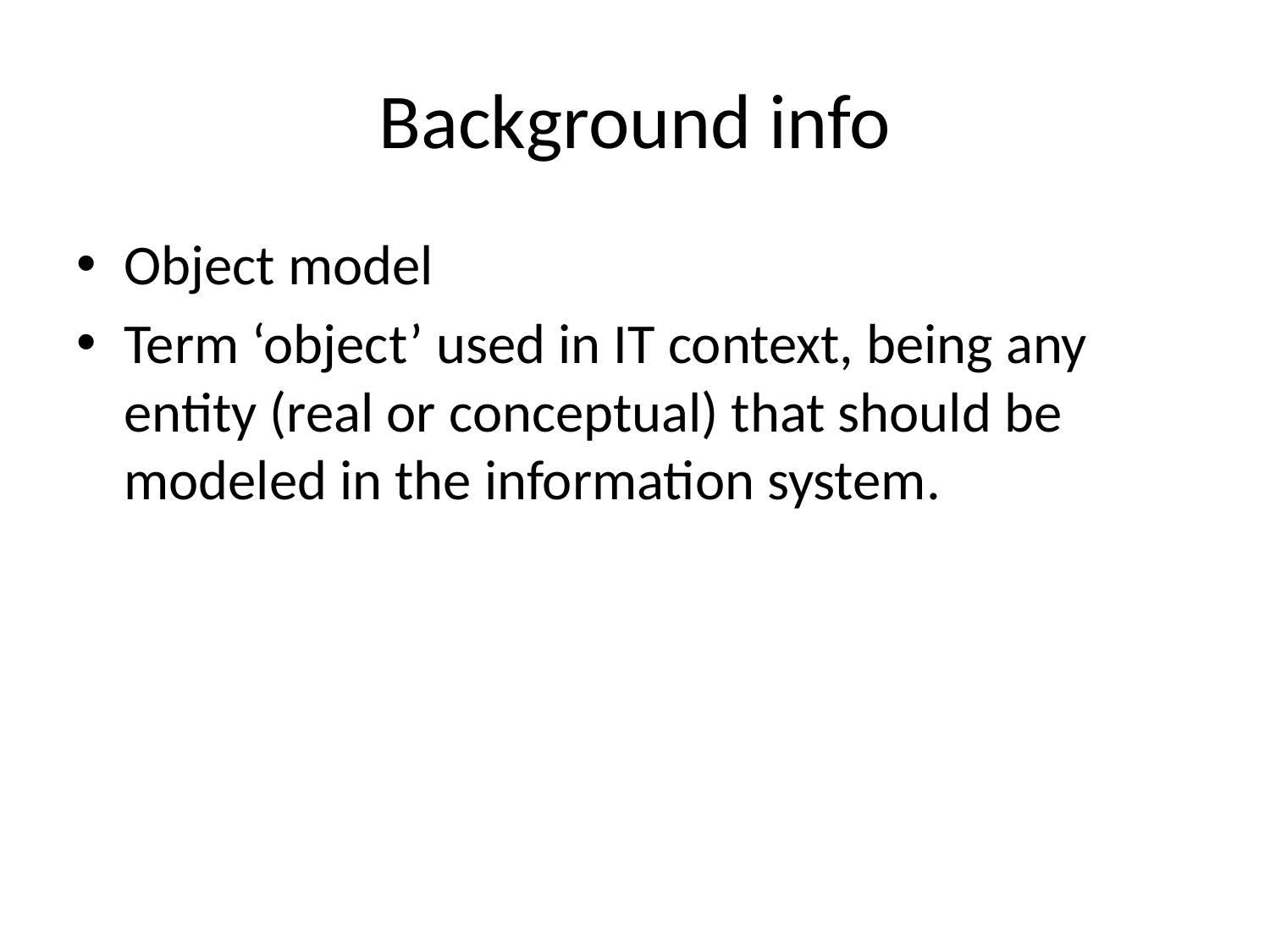

# Background info
Object model
Term ‘object’ used in IT context, being any entity (real or conceptual) that should be modeled in the information system.